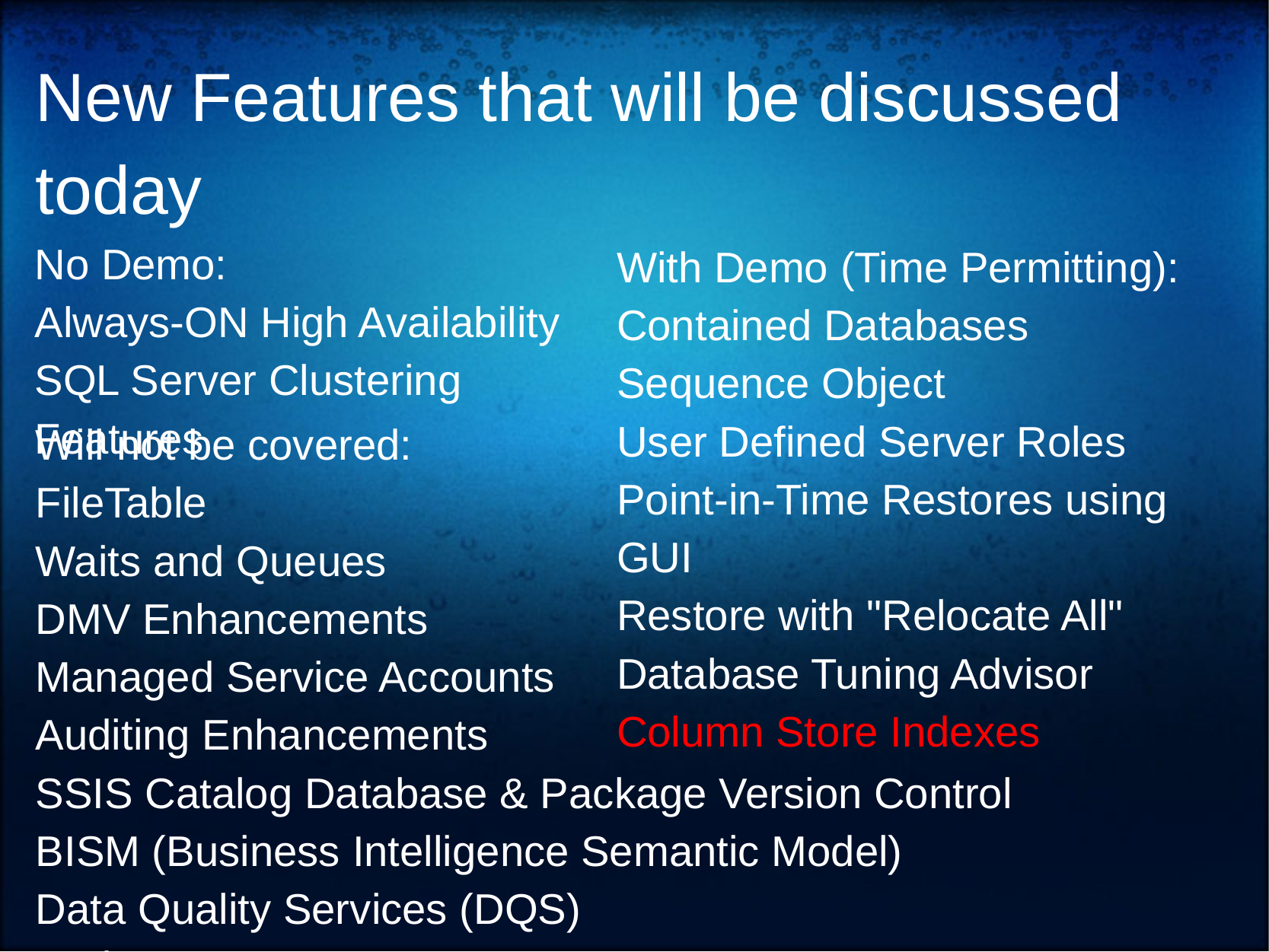

# New Features that will be discussed today
No Demo:
Always-ON High Availability
SQL Server Clustering Features

With Demo (Time Permitting):
Contained Databases
Sequence Object
User Defined Server Roles
Point-in-Time Restores using GUI
Restore with "Relocate All"
Database Tuning Advisor
Column Store Indexes

Will not be covered:
FileTable
Waits and Queues
DMV Enhancements
Managed Service Accounts
Auditing Enhancements
SSIS Catalog Database & Package Version Control
BISM (Business Intelligence Semantic Model)
Data Quality Services (DQS)
And More...